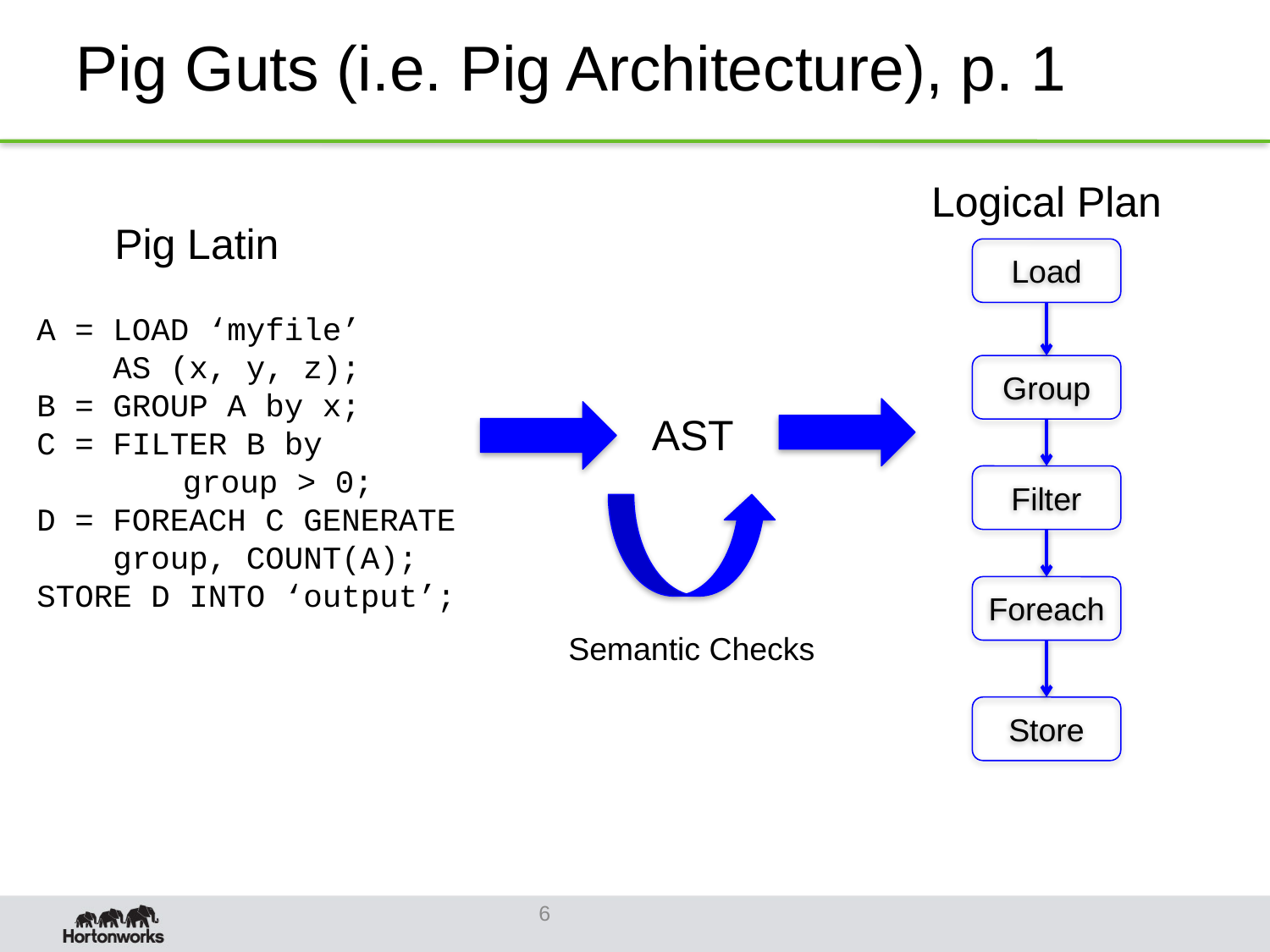

# Pig Guts (i.e. Pig Architecture), p. 1
Logical Plan
Pig Latin
Load
A = LOAD ‘myfile’
    AS (x, y, z);
B = GROUP A by x;
C = FILTER B by
	 group > 0;
D = FOREACH C GENERATE
    group, COUNT(A);
STORE D INTO ‘output’;
Group

AST
Filter

Foreach
Semantic Checks
Store
6